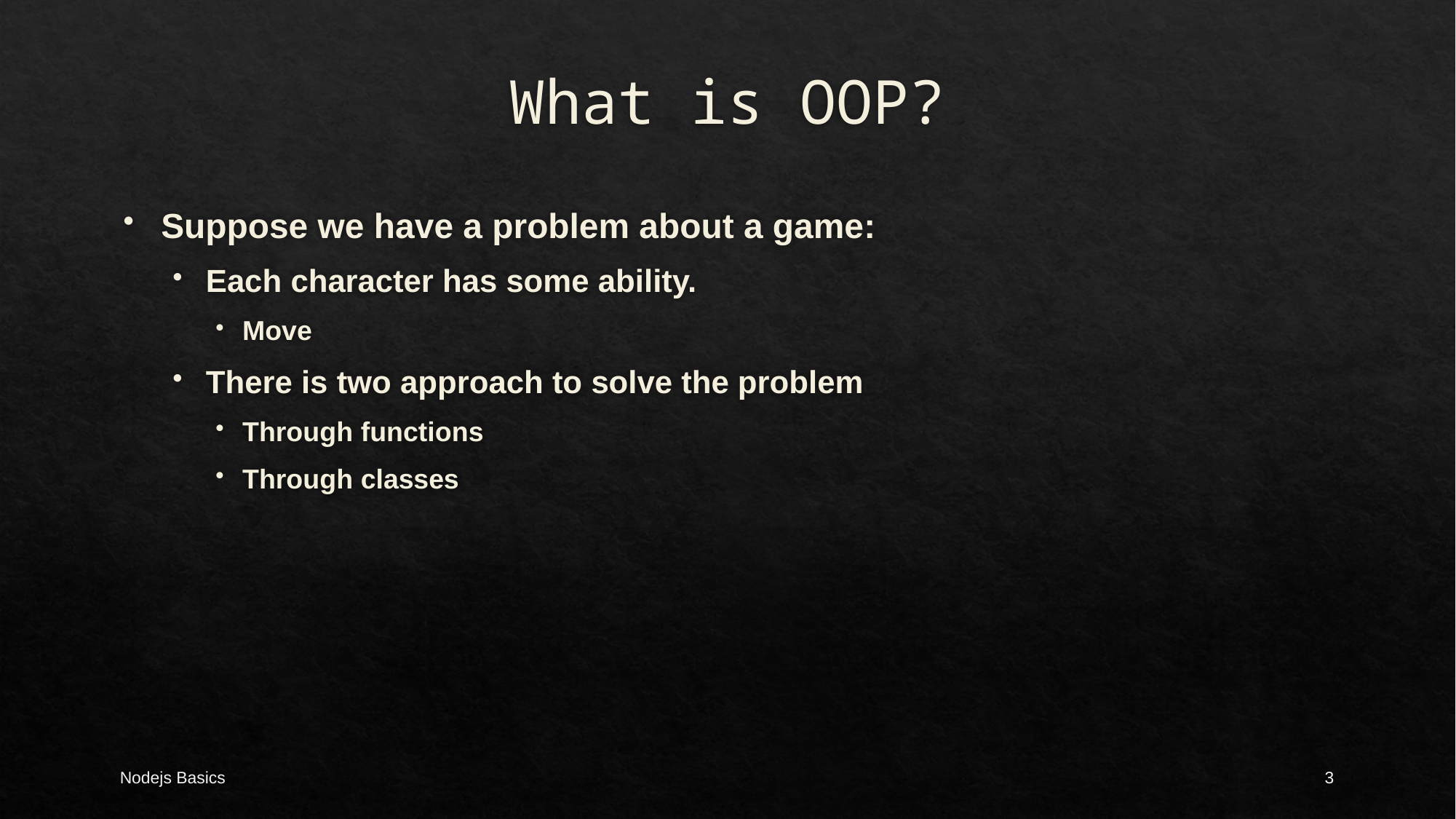

# What is OOP?
Suppose we have a problem about a game:
Each character has some ability.
Move
There is two approach to solve the problem
Through functions
Through classes

Nodejs Basics
3